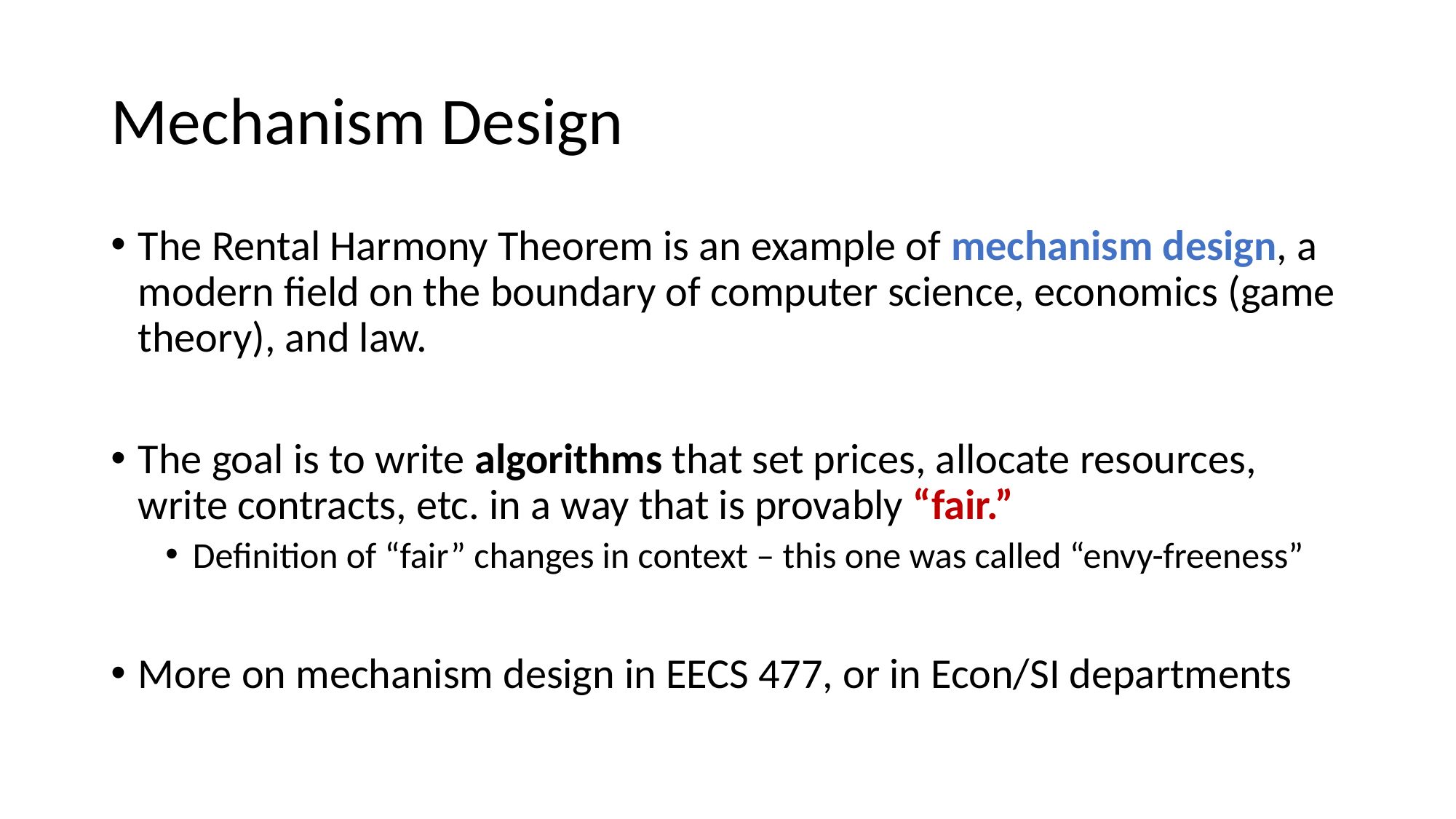

# Mechanism Design
The Rental Harmony Theorem is an example of mechanism design, a modern field on the boundary of computer science, economics (game theory), and law.

The goal is to write algorithms that set prices, allocate resources, write contracts, etc. in a way that is provably “fair.”
Definition of “fair” changes in context – this one was called “envy-freeness”

More on mechanism design in EECS 477, or in Econ/SI departments